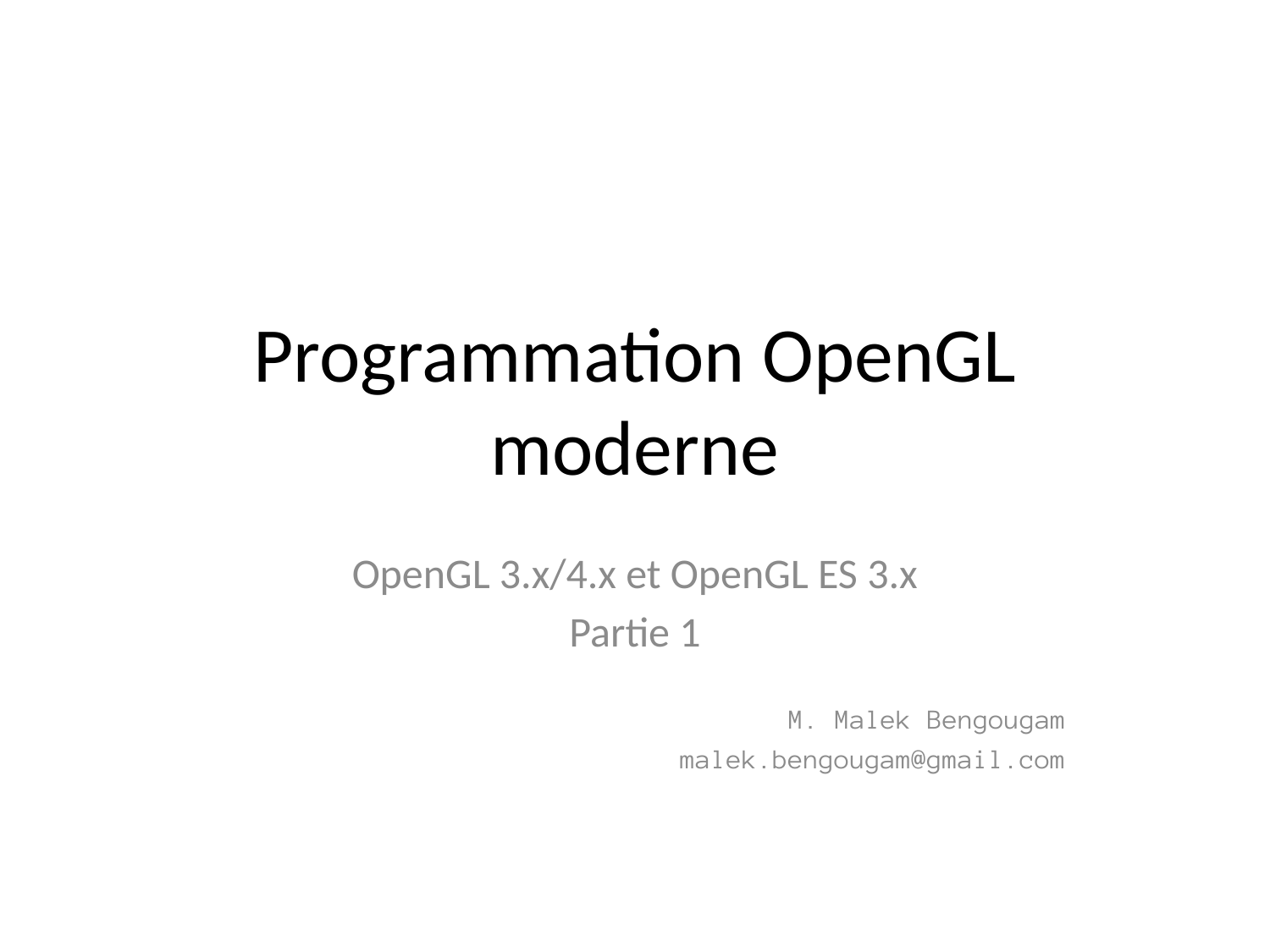

# Programmation OpenGL moderne
OpenGL 3.x/4.x et OpenGL ES 3.x
Partie 1

M. Malek Bengougam
malek.bengougam@gmail.com